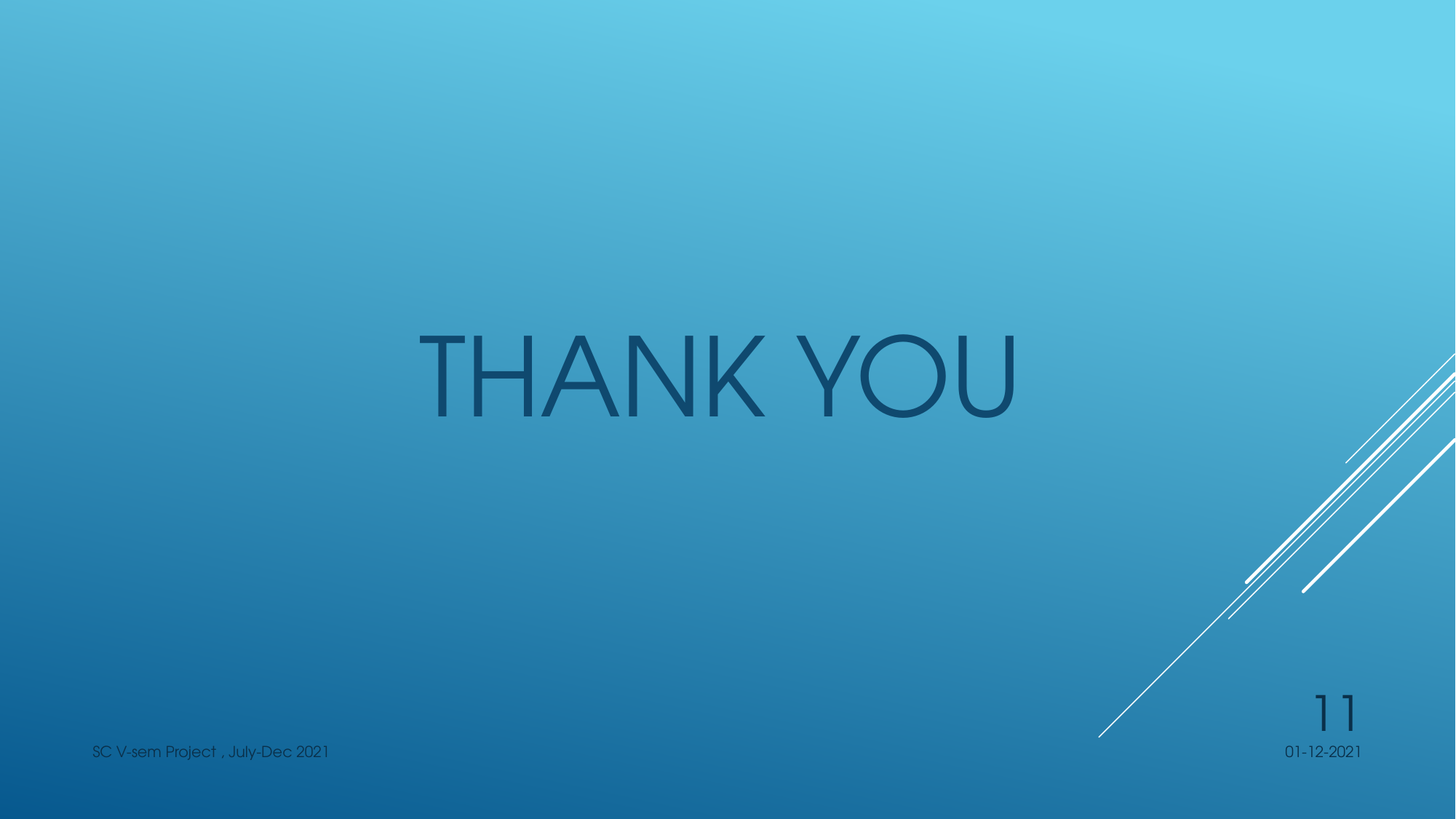

# Thank you
11
SC V-sem Project , July-Dec 2021
01-12-2021